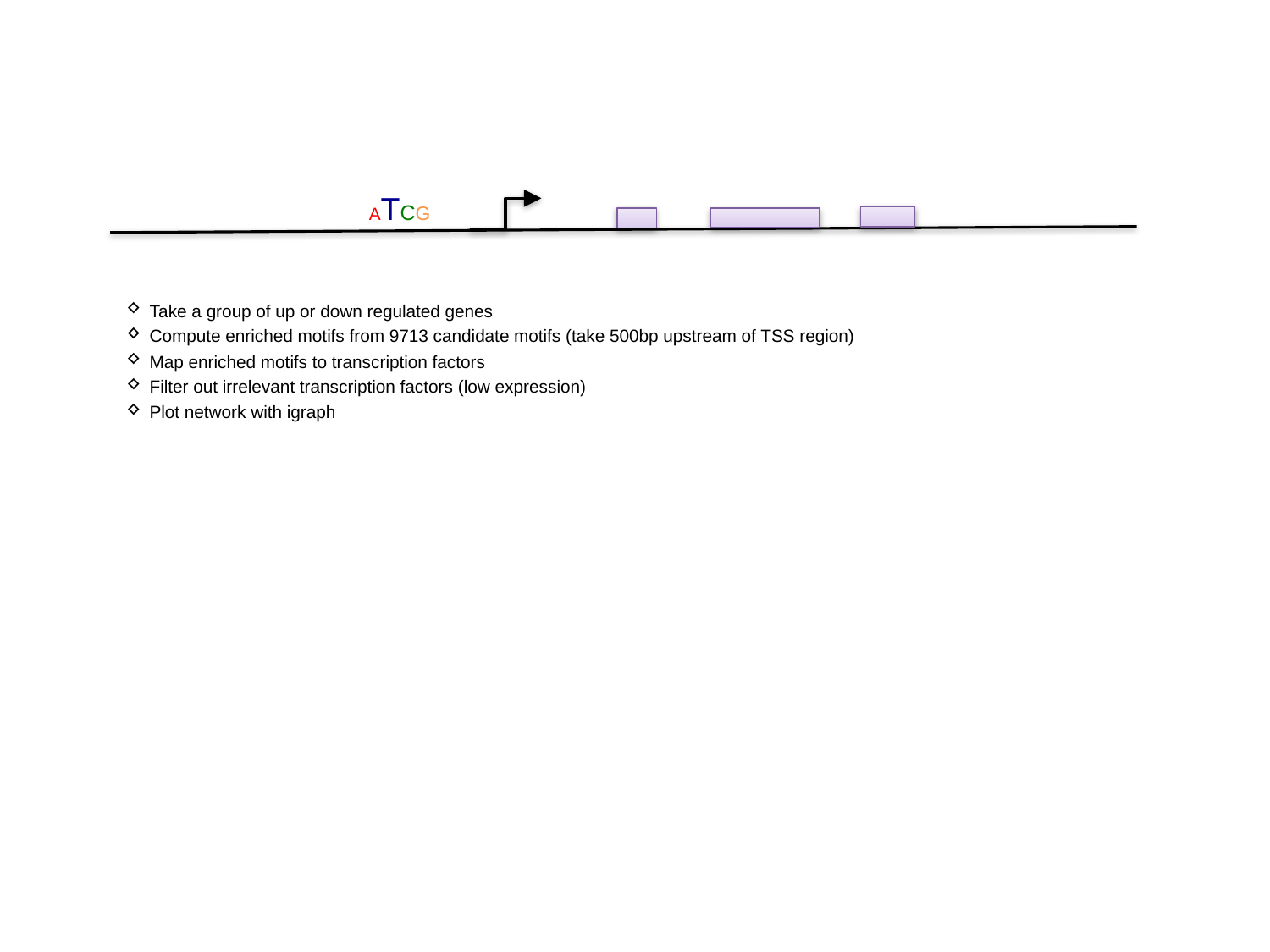

ATCG

Take a group of up or down regulated genes
Compute enriched motifs from 9713 candidate motifs (take 500bp upstream of TSS region)
Map enriched motifs to transcription factors
Filter out irrelevant transcription factors (low expression)
Plot network with igraph